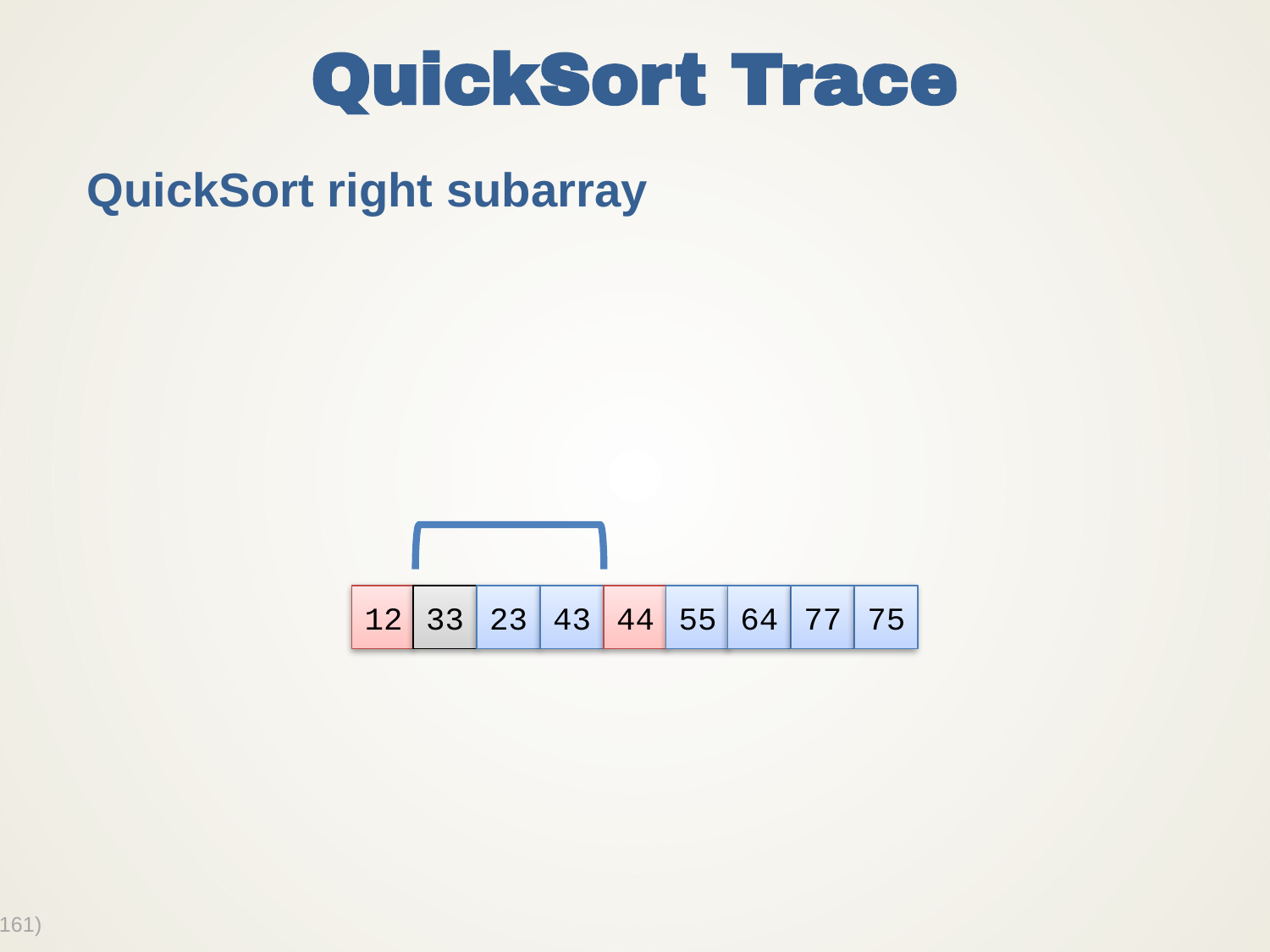

# QuickSort Trace
QuickSort right subarray

12
33
23
43
44
55
64
77
75